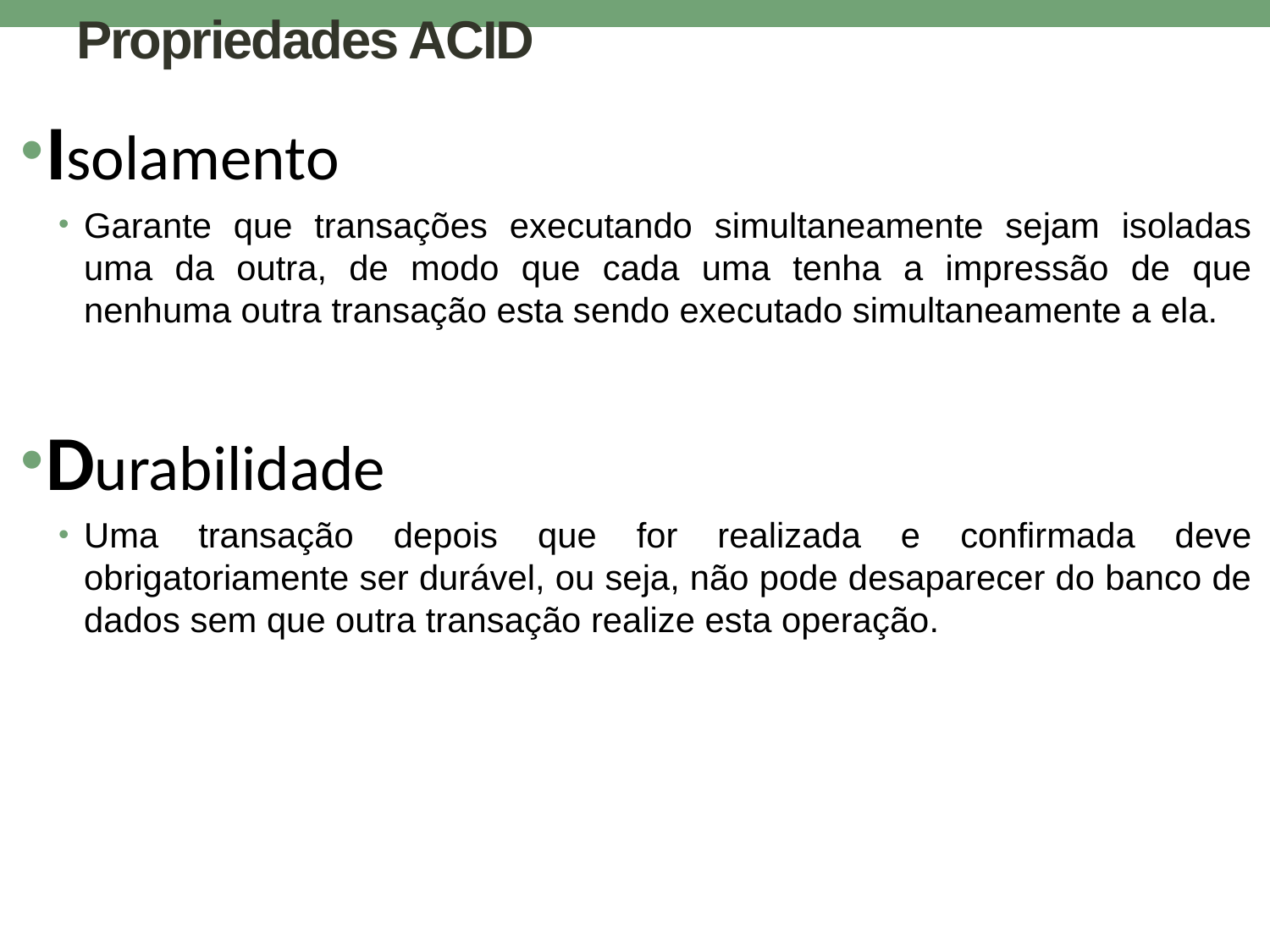

# Propriedades ACID
Isolamento
Garante que transações executando simultaneamente sejam isoladas uma da outra, de modo que cada uma tenha a impressão de que nenhuma outra transação esta sendo executado simultaneamente a ela.

Durabilidade
Uma transação depois que for realizada e confirmada deve obrigatoriamente ser durável, ou seja, não pode desaparecer do banco de dados sem que outra transação realize esta operação.